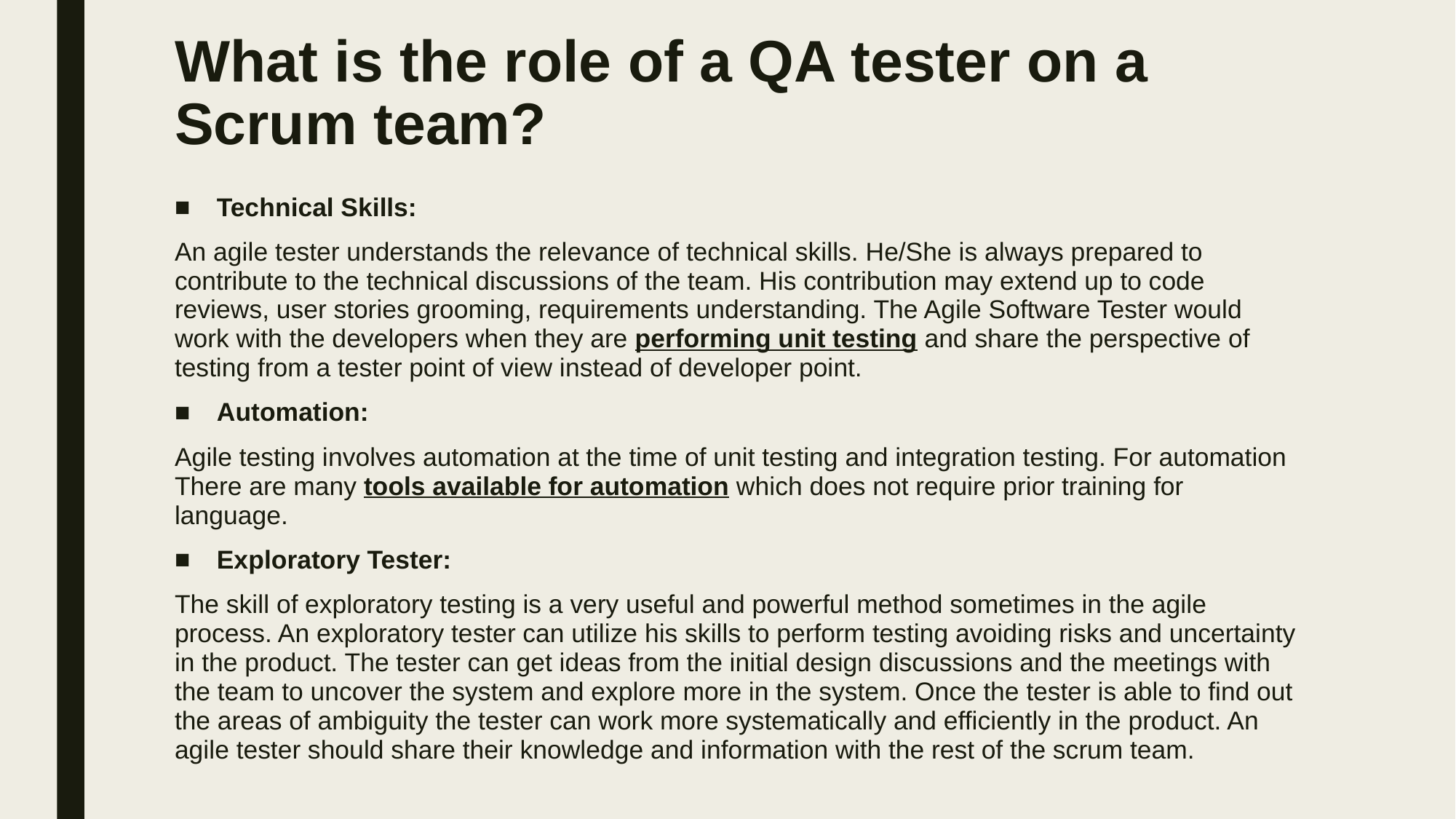

# What is the role of a QA tester on a Scrum team?
Technical Skills:
An agile tester understands the relevance of technical skills. He/She is always prepared to contribute to the technical discussions of the team. His contribution may extend up to code reviews, user stories grooming, requirements understanding. The Agile Software Tester would work with the developers when they are performing unit testing and share the perspective of testing from a tester point of view instead of developer point.
Automation:
Agile testing involves automation at the time of unit testing and integration testing. For automation There are many tools available for automation which does not require prior training for language.
Exploratory Tester:
The skill of exploratory testing is a very useful and powerful method sometimes in the agile process. An exploratory tester can utilize his skills to perform testing avoiding risks and uncertainty in the product. The tester can get ideas from the initial design discussions and the meetings with the team to uncover the system and explore more in the system. Once the tester is able to find out the areas of ambiguity the tester can work more systematically and efficiently in the product. An agile tester should share their knowledge and information with the rest of the scrum team.